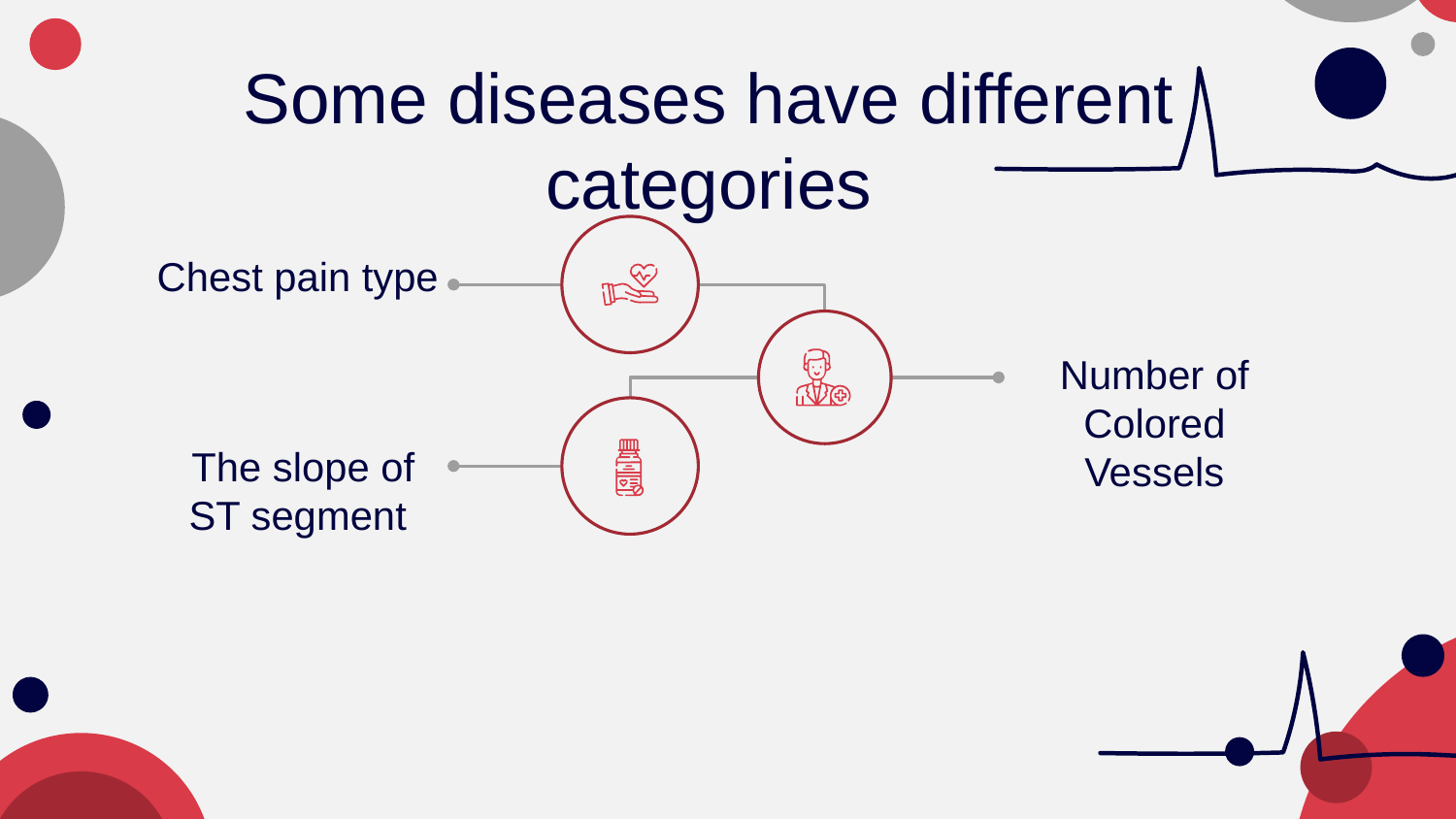

# Some diseases have different categories

Chest pain type

Number of Colored Vessels

 The slope of ST segment